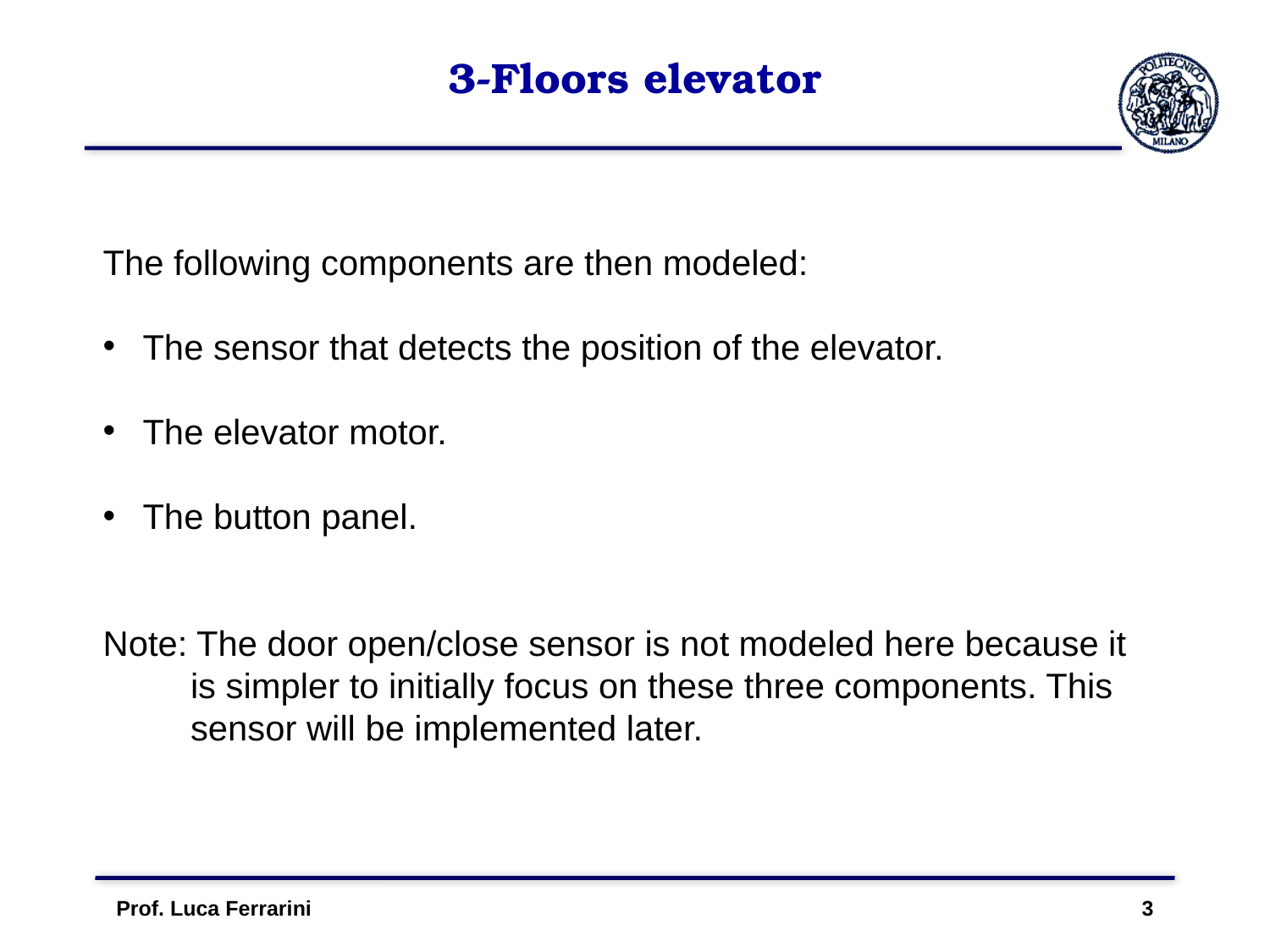

# 3-Floors elevator
The following components are then modeled:

The sensor that detects the position of the elevator.

The elevator motor.

The button panel.

Note: The door open/close sensor is not modeled here because it is simpler to initially focus on these three components. This sensor will be implemented later.

Prof. Luca Ferrarini                                                                                                                                            3